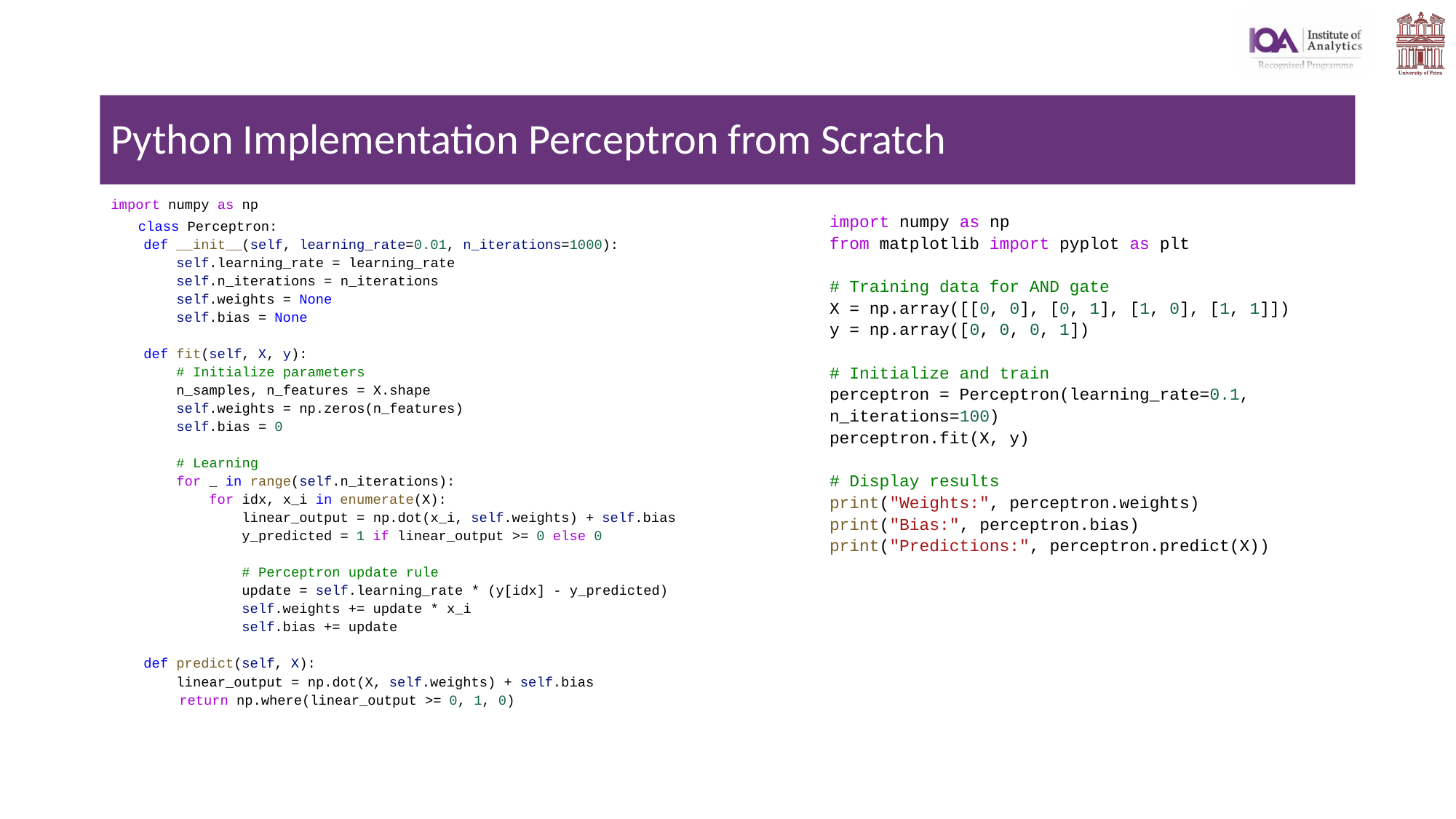

# Python Implementation Perceptron from Scratch
import numpy as np
class Perceptron:
    def __init__(self, learning_rate=0.01, n_iterations=1000):
        self.learning_rate = learning_rate
        self.n_iterations = n_iterations
        self.weights = None
        self.bias = None

    def fit(self, X, y):
        # Initialize parameters
        n_samples, n_features = X.shape
        self.weights = np.zeros(n_features)
        self.bias = 0

        # Learning
        for _ in range(self.n_iterations):
            for idx, x_i in enumerate(X):
                linear_output = np.dot(x_i, self.weights) + self.bias
                y_predicted = 1 if linear_output >= 0 else 0

                # Perceptron update rule
                update = self.learning_rate * (y[idx] - y_predicted)
                self.weights += update * x_i
                self.bias += update

    def predict(self, X):
        linear_output = np.dot(X, self.weights) + self.bias
	     return np.where(linear_output >= 0, 1, 0)
import numpy as np
from matplotlib import pyplot as plt
# Training data for AND gate
X = np.array([[0, 0], [0, 1], [1, 0], [1, 1]])
y = np.array([0, 0, 0, 1])
# Initialize and train
perceptron = Perceptron(learning_rate=0.1, n_iterations=100)
perceptron.fit(X, y)
# Display results
print("Weights:", perceptron.weights)
print("Bias:", perceptron.bias)
print("Predictions:", perceptron.predict(X))